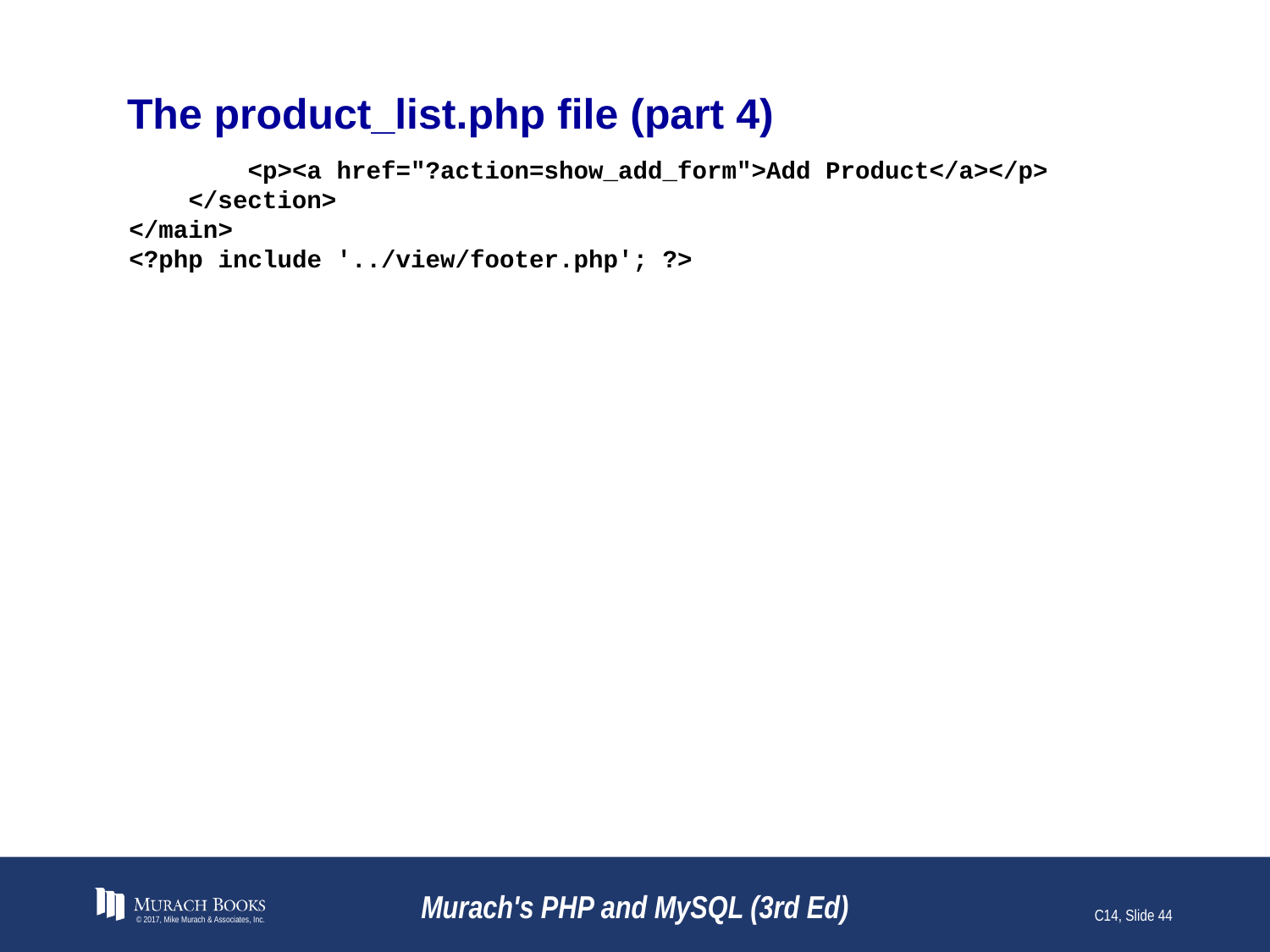

# The product_list.php file (part 4)
        <p><a href="?action=show_add_form">Add Product</a></p>
    </section>
</main>
<?php include '../view/footer.php'; ?>
© 2017, Mike Murach & Associates, Inc.
Murach's PHP and MySQL (3rd Ed)

C14, Slide 44